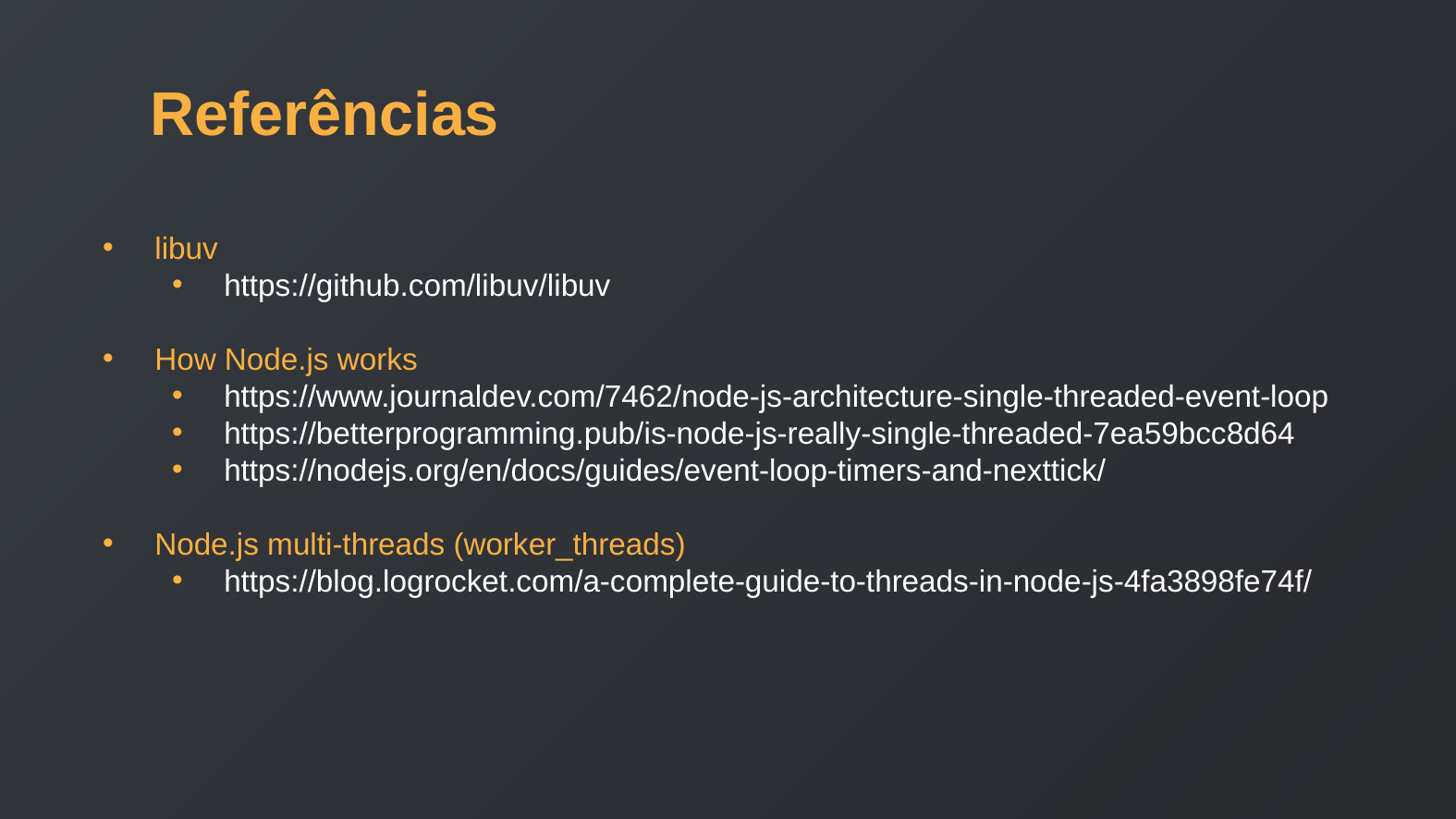

Referências
libuv
https://github.com/libuv/libuv

How Node.js works
https://www.journaldev.com/7462/node-js-architecture-single-threaded-event-loop
https://betterprogramming.pub/is-node-js-really-single-threaded-7ea59bcc8d64
https://nodejs.org/en/docs/guides/event-loop-timers-and-nexttick/

Node.js multi-threads (worker_threads)
https://blog.logrocket.com/a-complete-guide-to-threads-in-node-js-4fa3898fe74f/